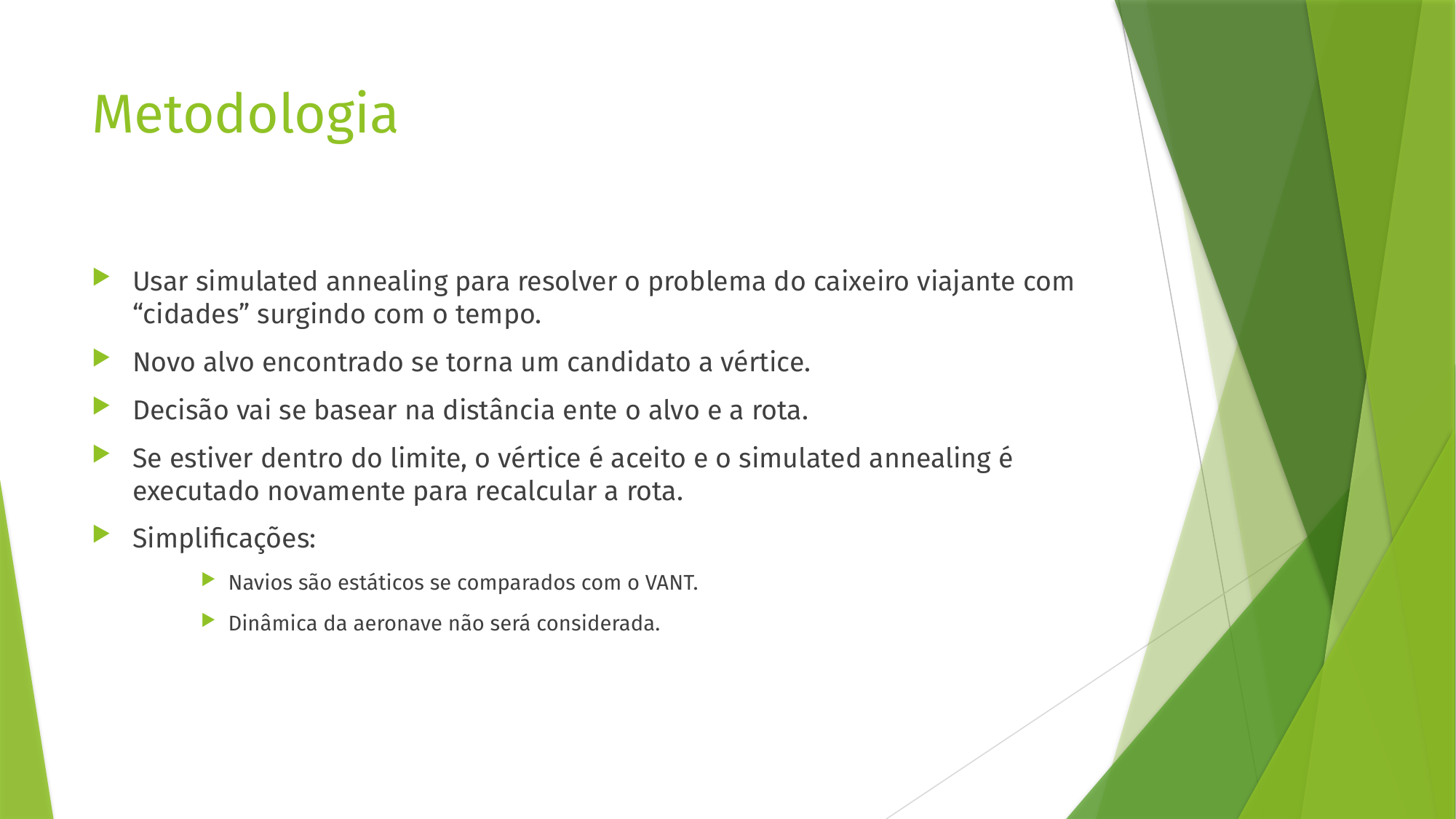

# Metodologia
Usar simulated annealing para resolver o problema do caixeiro viajante com “cidades” surgindo com o tempo.
Novo alvo encontrado se torna um candidato a vértice.
Decisão vai se basear na distância ente o alvo e a rota.
Se estiver dentro do limite, o vértice é aceito e o simulated annealing é executado novamente para recalcular a rota.
Simplificações:
Navios são estáticos se comparados com o VANT.
Dinâmica da aeronave não será considerada.